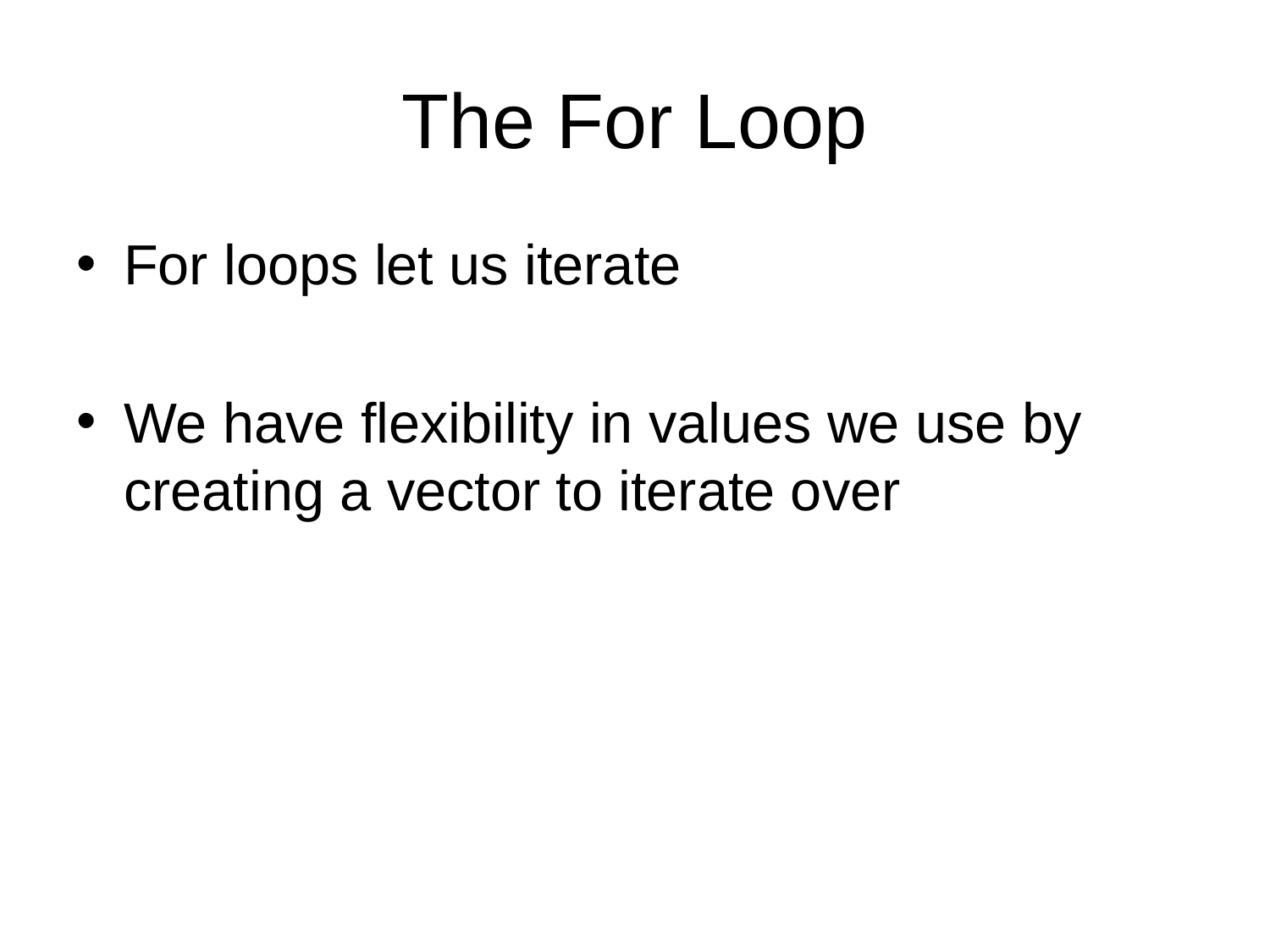

# The For Loop
For loops let us iterate

We have flexibility in values we use by creating a vector to iterate over